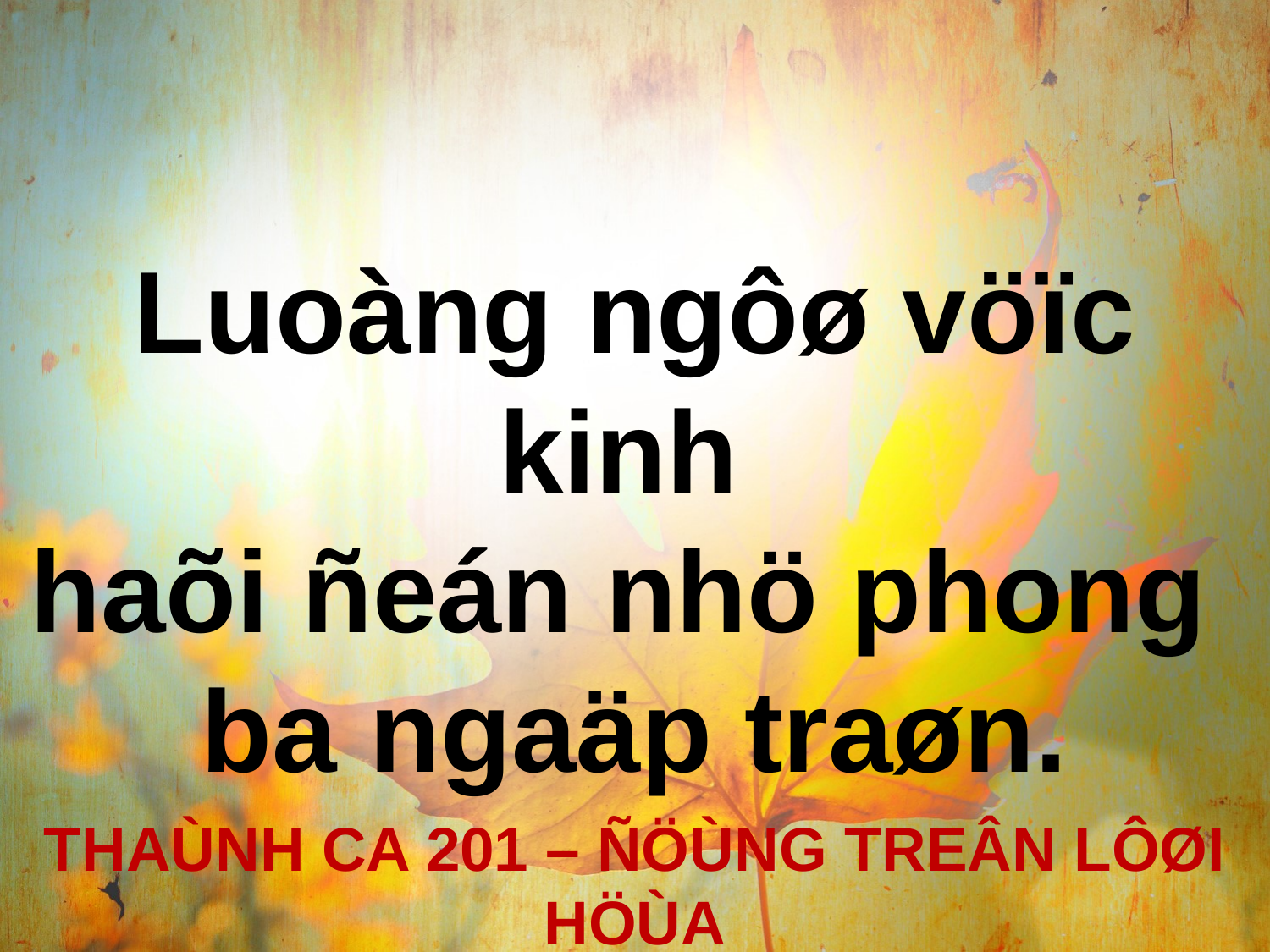

Luoàng ngôø vöïc kinh
haõi ñeán nhö phong
ba ngaäp traøn.
THAÙNH CA 201 – ÑÖÙNG TREÂN LÔØI HÖÙA